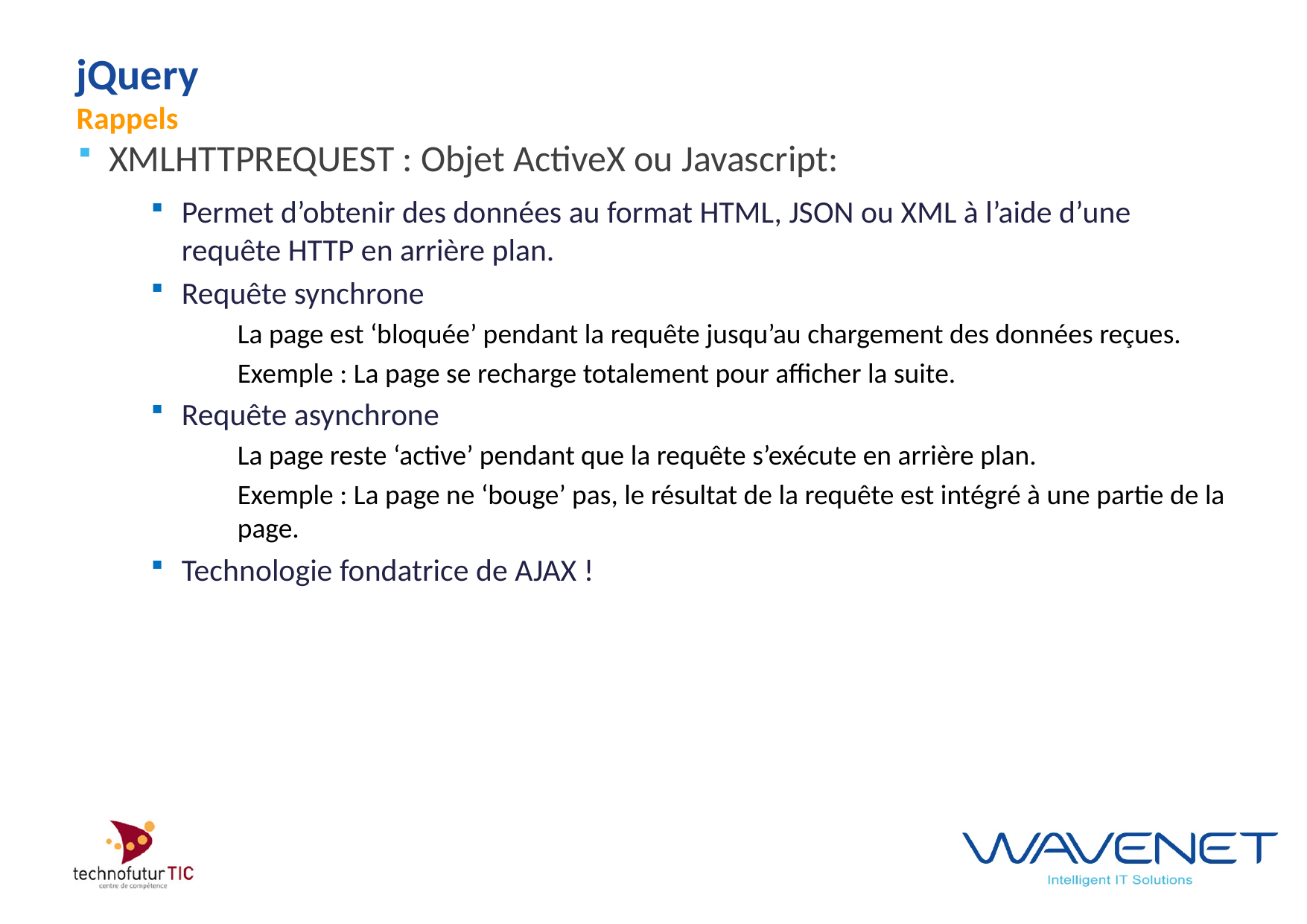

# jQuery Rappels
XMLHTTPREQUEST : Objet ActiveX ou Javascript:
Permet d’obtenir des données au format HTML, JSON ou XML à l’aide d’une requête HTTP en arrière plan.
Requête synchrone
La page est ‘bloquée’ pendant la requête jusqu’au chargement des données reçues.
Exemple : La page se recharge totalement pour afficher la suite.
Requête asynchrone
La page reste ‘active’ pendant que la requête s’exécute en arrière plan.
Exemple : La page ne ‘bouge’ pas, le résultat de la requête est intégré à une partie de la page.
Technologie fondatrice de AJAX !